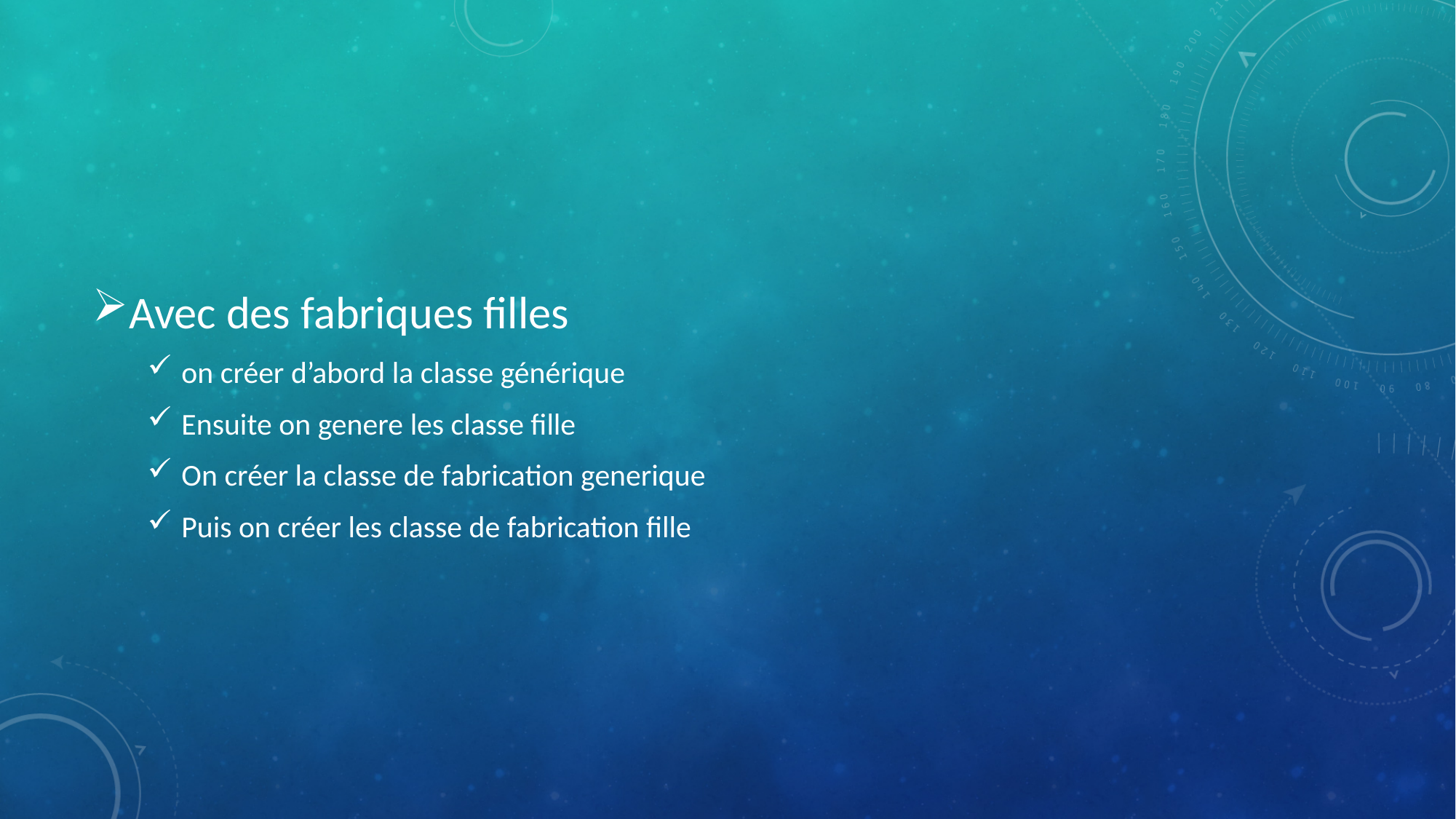

#
Avec des fabriques filles
on créer d’abord la classe générique
Ensuite on genere les classe fille
On créer la classe de fabrication generique
Puis on créer les classe de fabrication fille